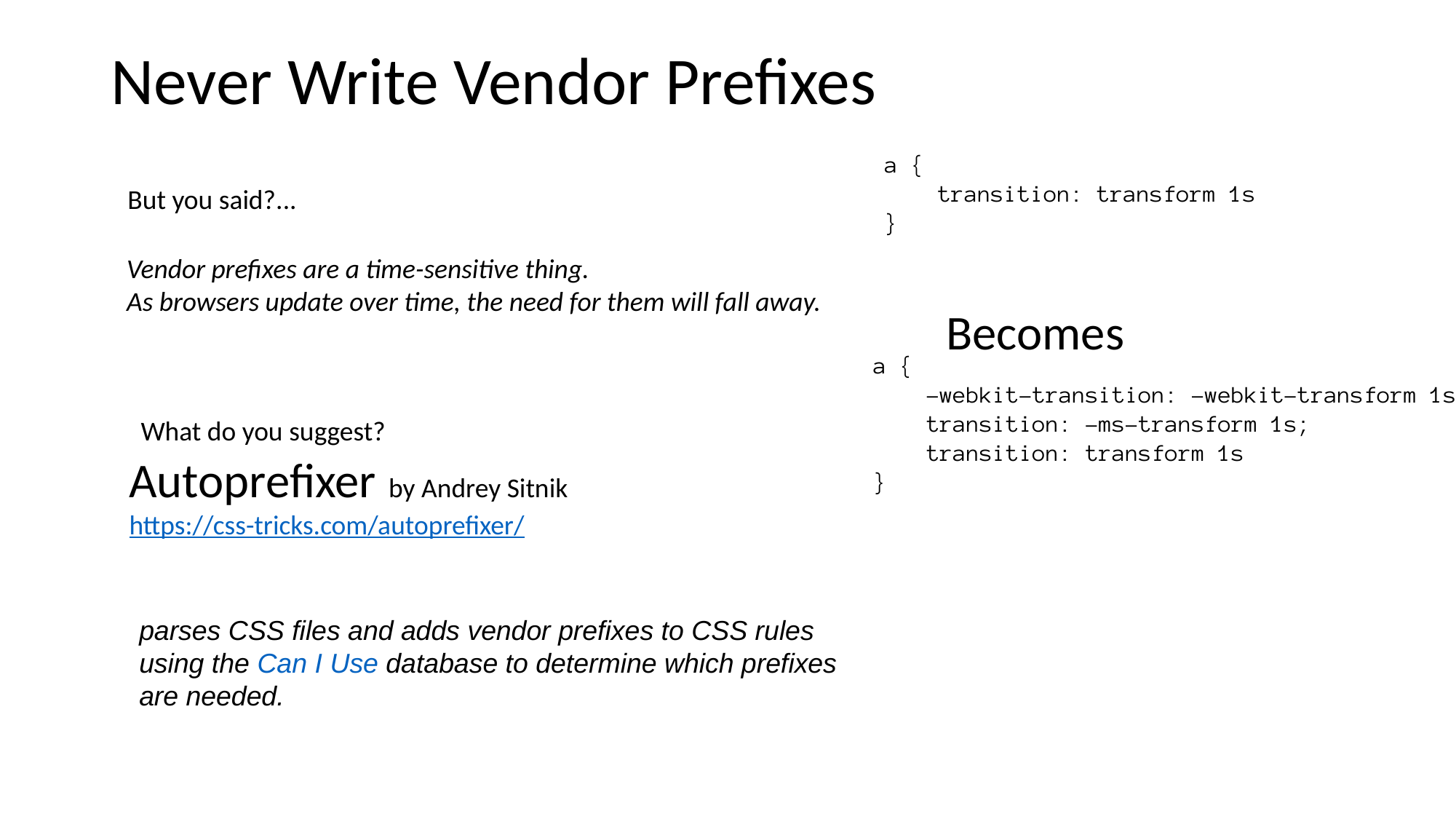

# Never Write Vendor Prefixes
a {
    transition: transform 1s
}
But you said?...
Vendor prefixes are a time-sensitive thing.
As browsers update over time, the need for them will fall away.
Becomes
a {
    -webkit-transition: -webkit-transform 1s;
    transition: -ms-transform 1s;
    transition: transform 1s
}
What do you suggest?
Autoprefixer  by Andrey Sitnik
https://css-tricks.com/autoprefixer/
parses CSS files and adds vendor prefixes to CSS rules using the Can I Use database to determine which prefixes are needed.